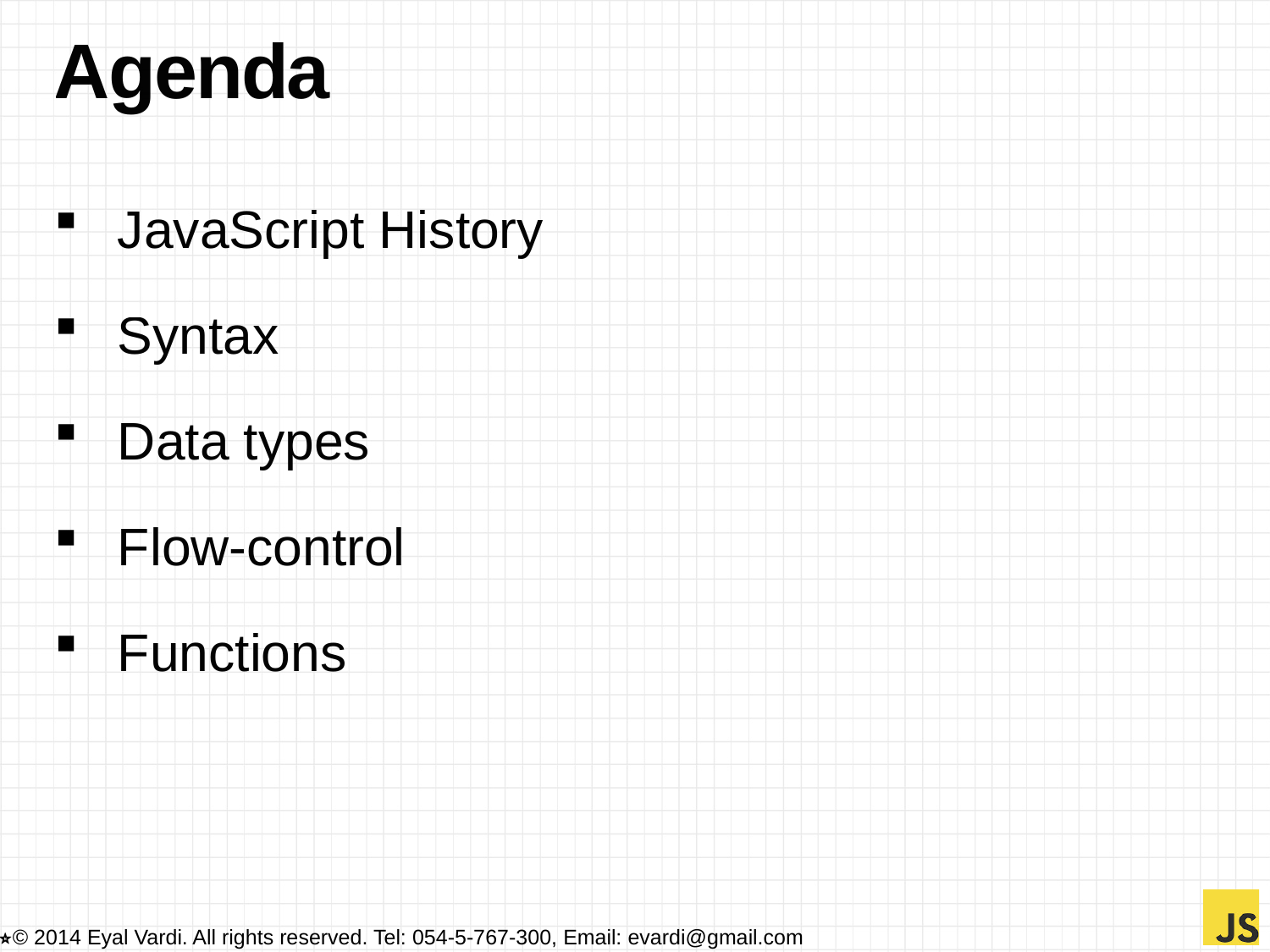

# Agenda
JavaScript History
Syntax
Data types
Flow-control
Functions